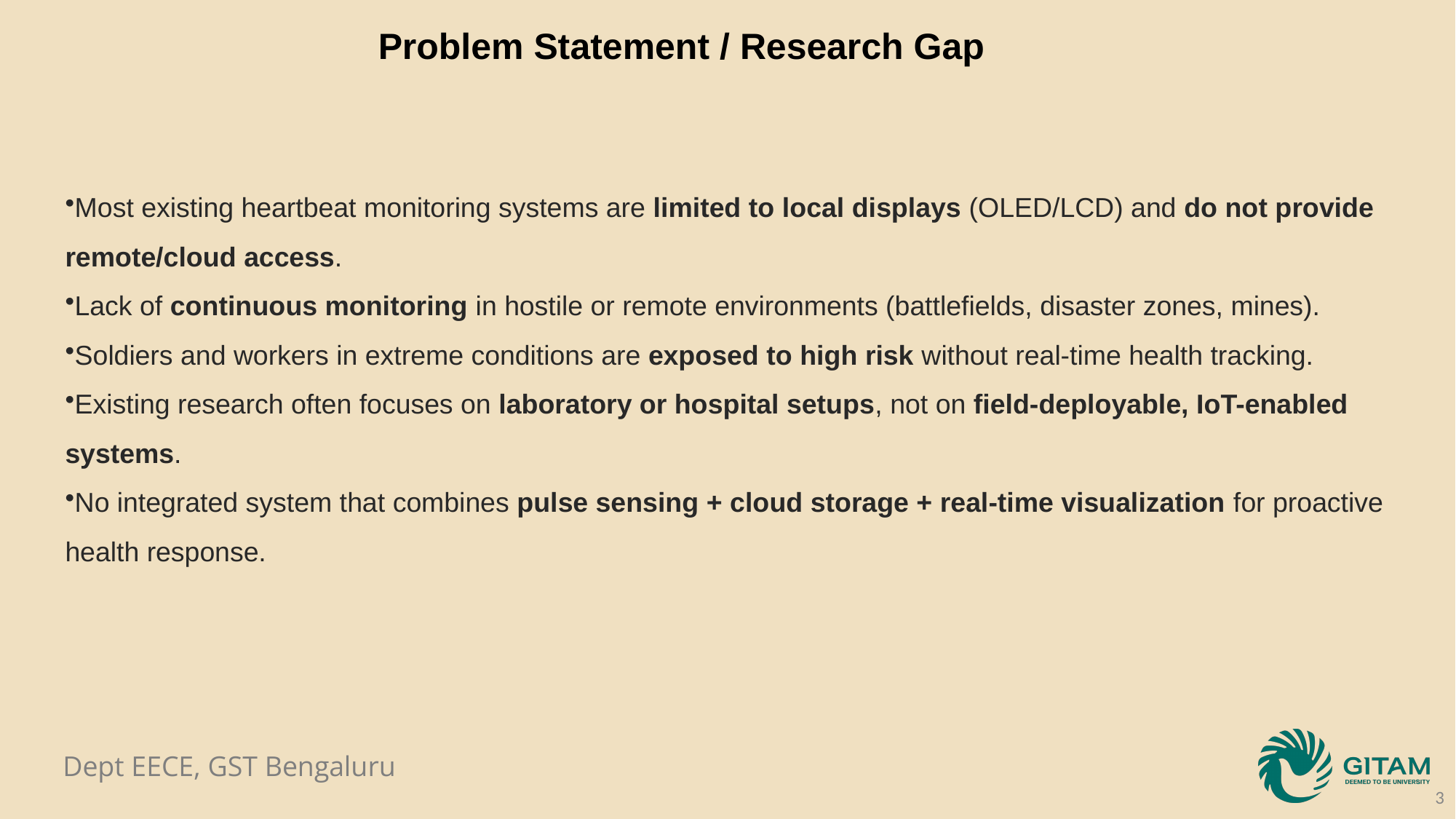

Problem Statement / Research Gap

Most existing heartbeat monitoring systems are limited to local displays (OLED/LCD) and do not provide remote/cloud access.
Lack of continuous monitoring in hostile or remote environments (battlefields, disaster zones, mines).
Soldiers and workers in extreme conditions are exposed to high risk without real-time health tracking.
Existing research often focuses on laboratory or hospital setups, not on field-deployable, IoT-enabled systems.
No integrated system that combines pulse sensing + cloud storage + real-time visualization for proactive health response.
3